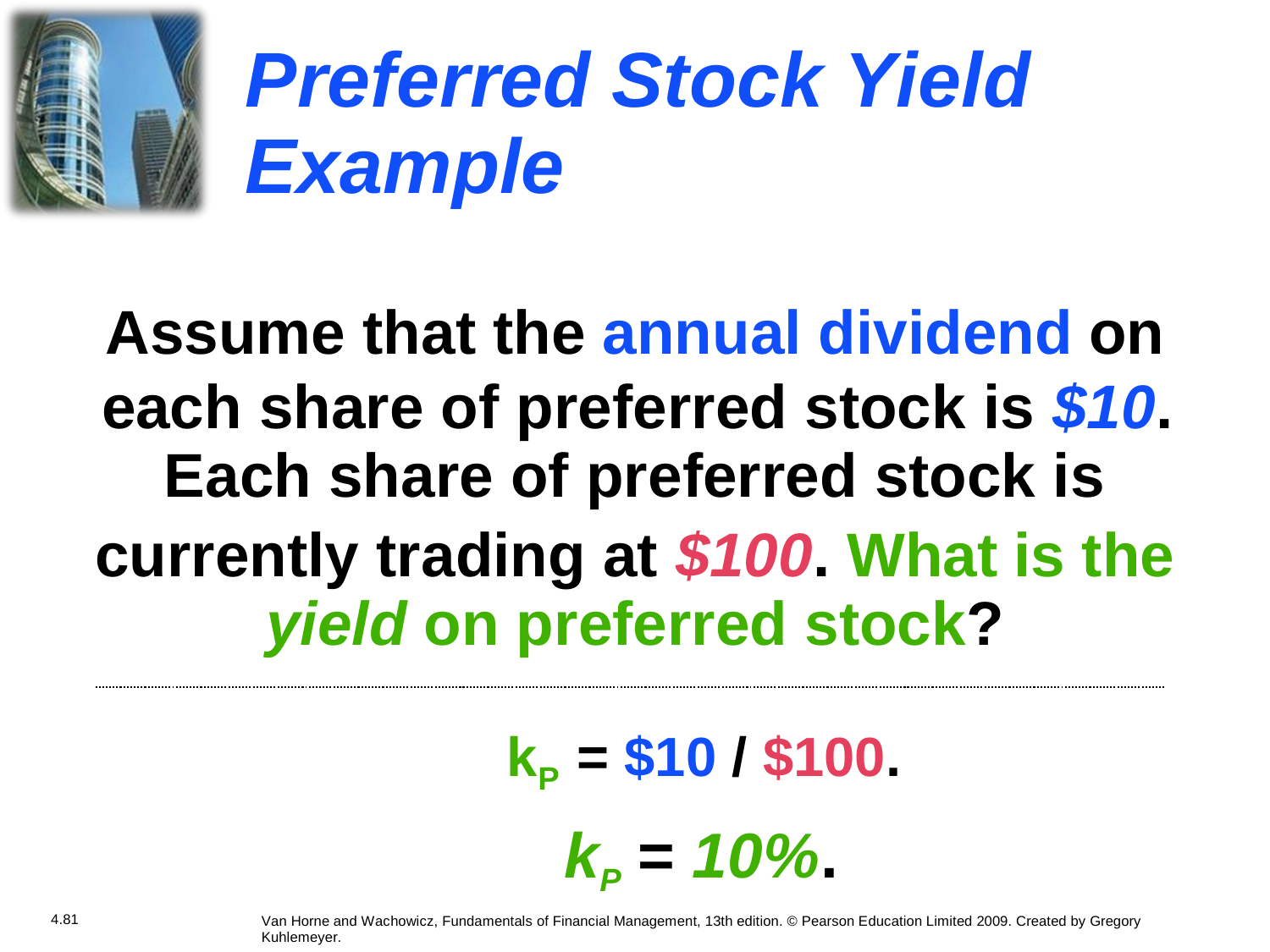

Preferred
Example
Stock
Yield
Assume that the
annual dividend
on
each share of preferred stock is $10.
Each share of preferred stock is
currently trading at $100. What
yield on preferred stock?
is
the

kP  = $10 / $100.
kP  = 10%.
4.81
Van Horne and Wachowicz, Fundamentals of Financial Management, 13th edition. © Pearson Education Limited 2009. Created by Gregory Kuhlemeyer.